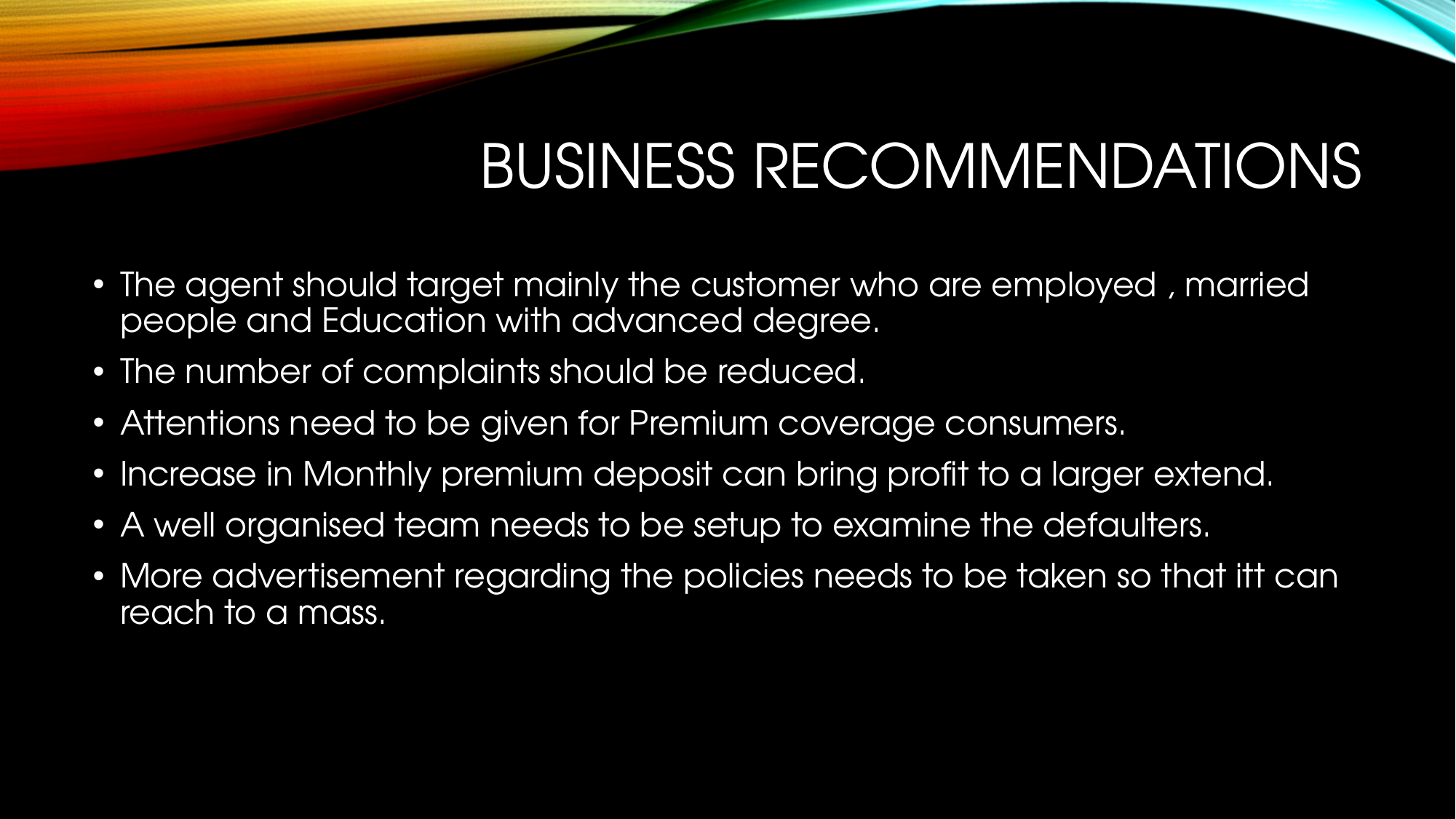

# Business recommendations
The agent should target mainly the customer who are employed , married people and Education with advanced degree.
The number of complaints should be reduced.
Attentions need to be given for Premium coverage consumers.
Increase in Monthly premium deposit can bring profit to a larger extend.
A well organised team needs to be setup to examine the defaulters.
More advertisement regarding the policies needs to be taken so that itt can reach to a mass.